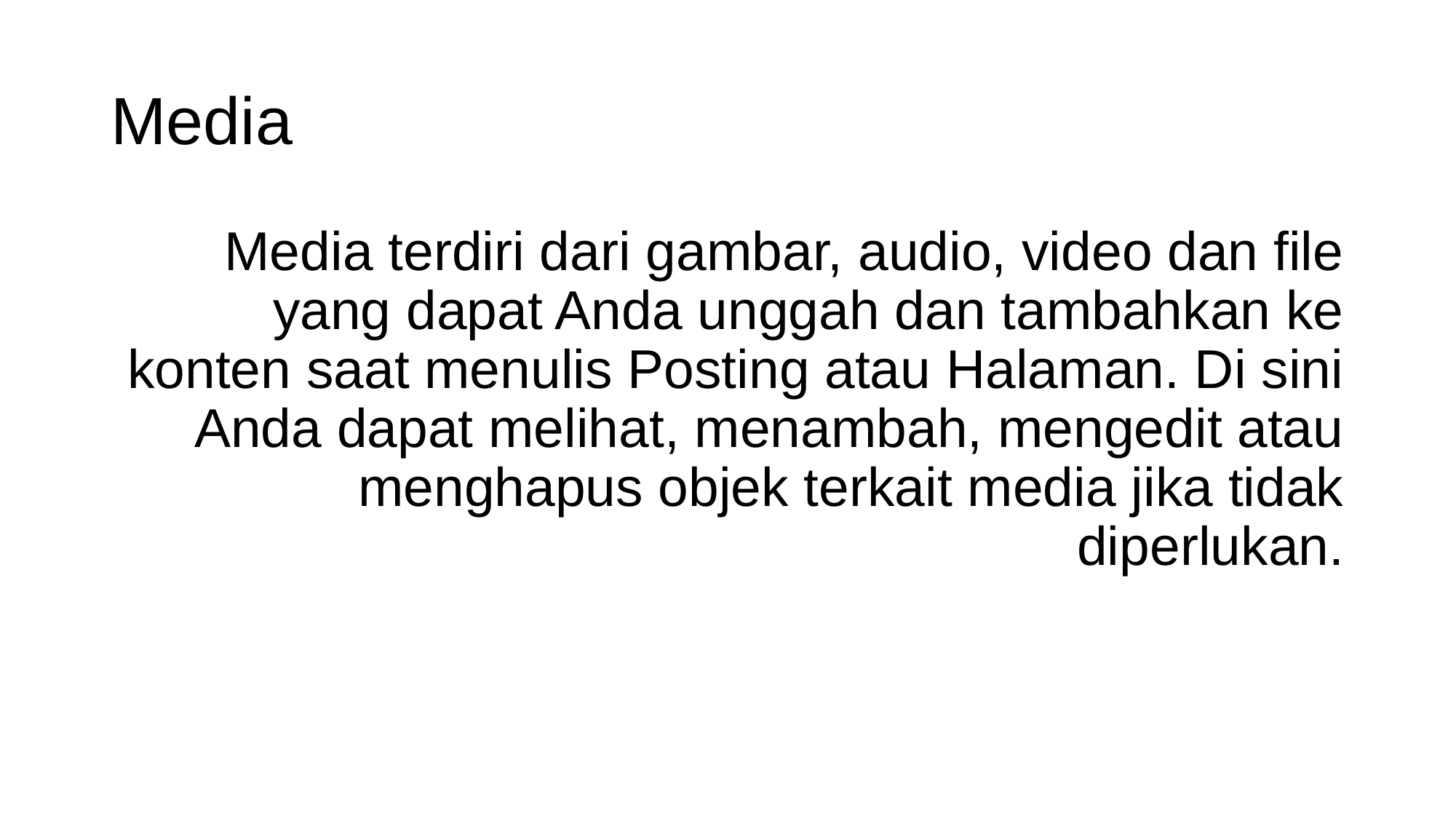

# Media
Media terdiri dari gambar, audio, video dan file yang dapat Anda unggah dan tambahkan ke konten saat menulis Posting atau Halaman. Di sini Anda dapat melihat, menambah, mengedit atau menghapus objek terkait media jika tidak diperlukan.